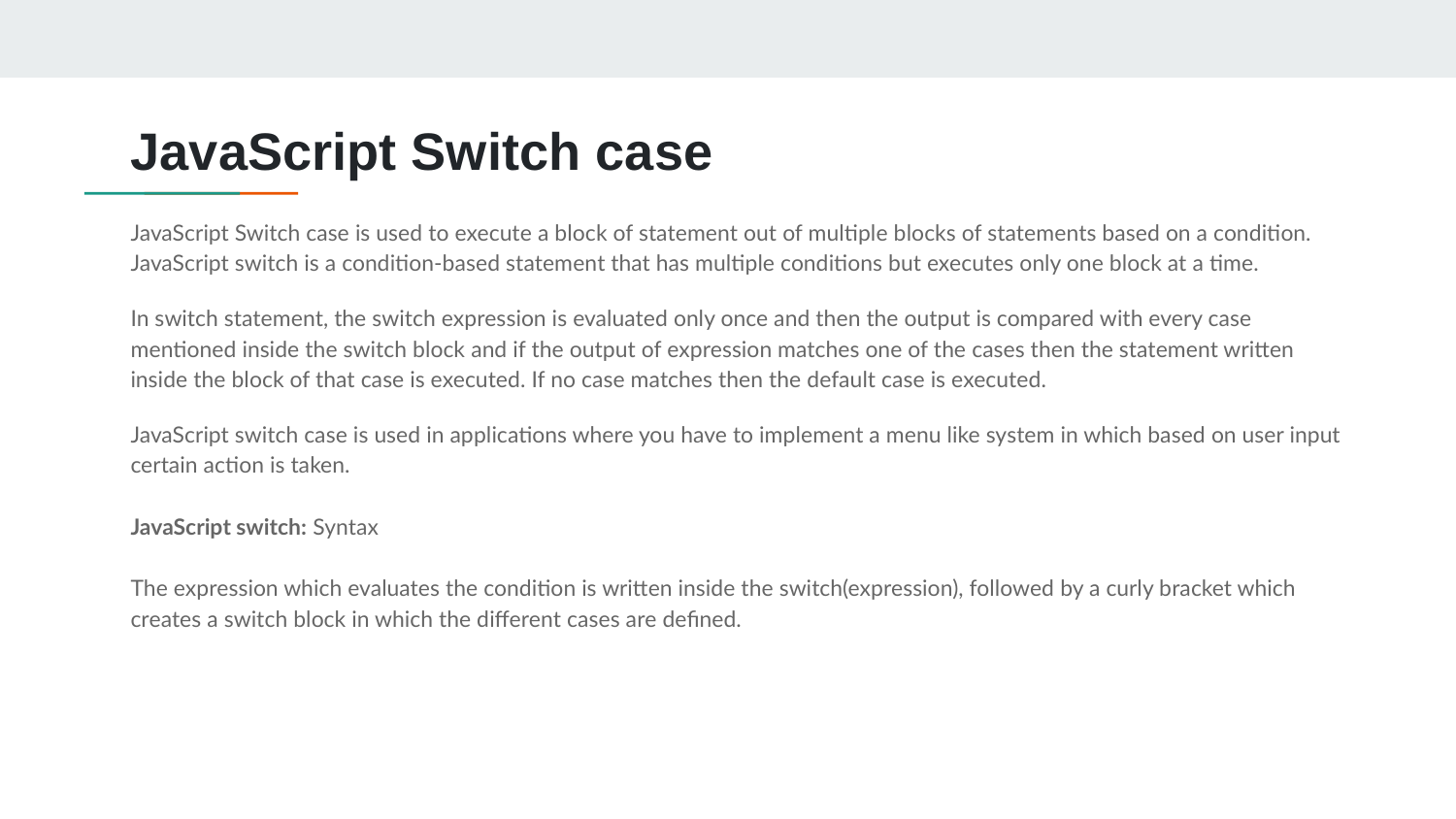

# JavaScript Switch case
JavaScript Switch case is used to execute a block of statement out of multiple blocks of statements based on a condition. JavaScript switch is a condition-based statement that has multiple conditions but executes only one block at a time.
In switch statement, the switch expression is evaluated only once and then the output is compared with every case mentioned inside the switch block and if the output of expression matches one of the cases then the statement written inside the block of that case is executed. If no case matches then the default case is executed.
JavaScript switch case is used in applications where you have to implement a menu like system in which based on user input certain action is taken.
JavaScript switch: Syntax
The expression which evaluates the condition is written inside the switch(expression), followed by a curly bracket which creates a switch block in which the different cases are defined.